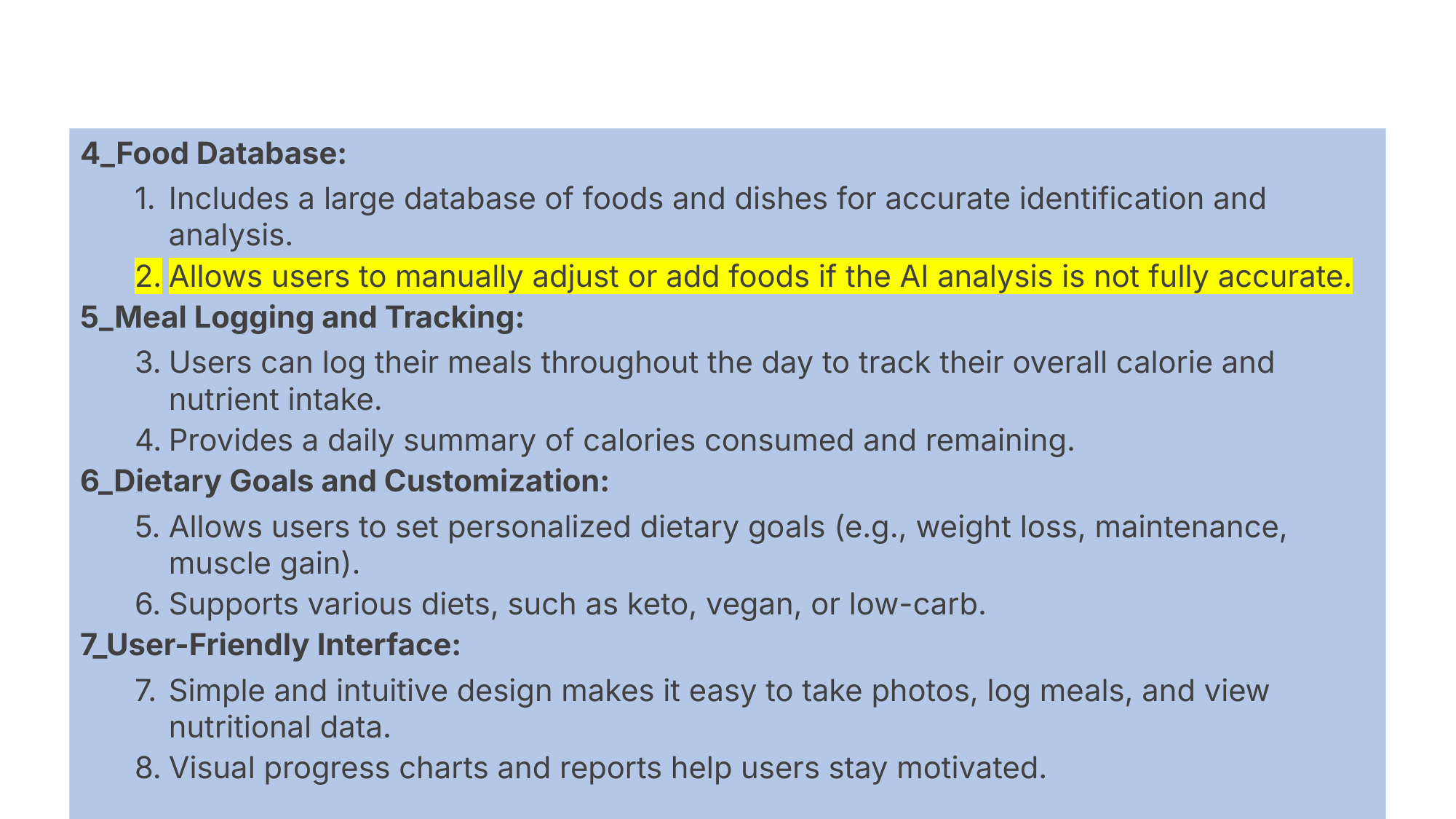

4_Food Database:
Includes a large database of foods and dishes for accurate identification and analysis.
Allows users to manually adjust or add foods if the AI analysis is not fully accurate.
5_Meal Logging and Tracking:
Users can log their meals throughout the day to track their overall calorie and nutrient intake.
Provides a daily summary of calories consumed and remaining.
6_Dietary Goals and Customization:
Allows users to set personalized dietary goals (e.g., weight loss, maintenance, muscle gain).
Supports various diets, such as keto, vegan, or low-carb.
7_User-Friendly Interface:
Simple and intuitive design makes it easy to take photos, log meals, and view nutritional data.
Visual progress charts and reports help users stay motivated.